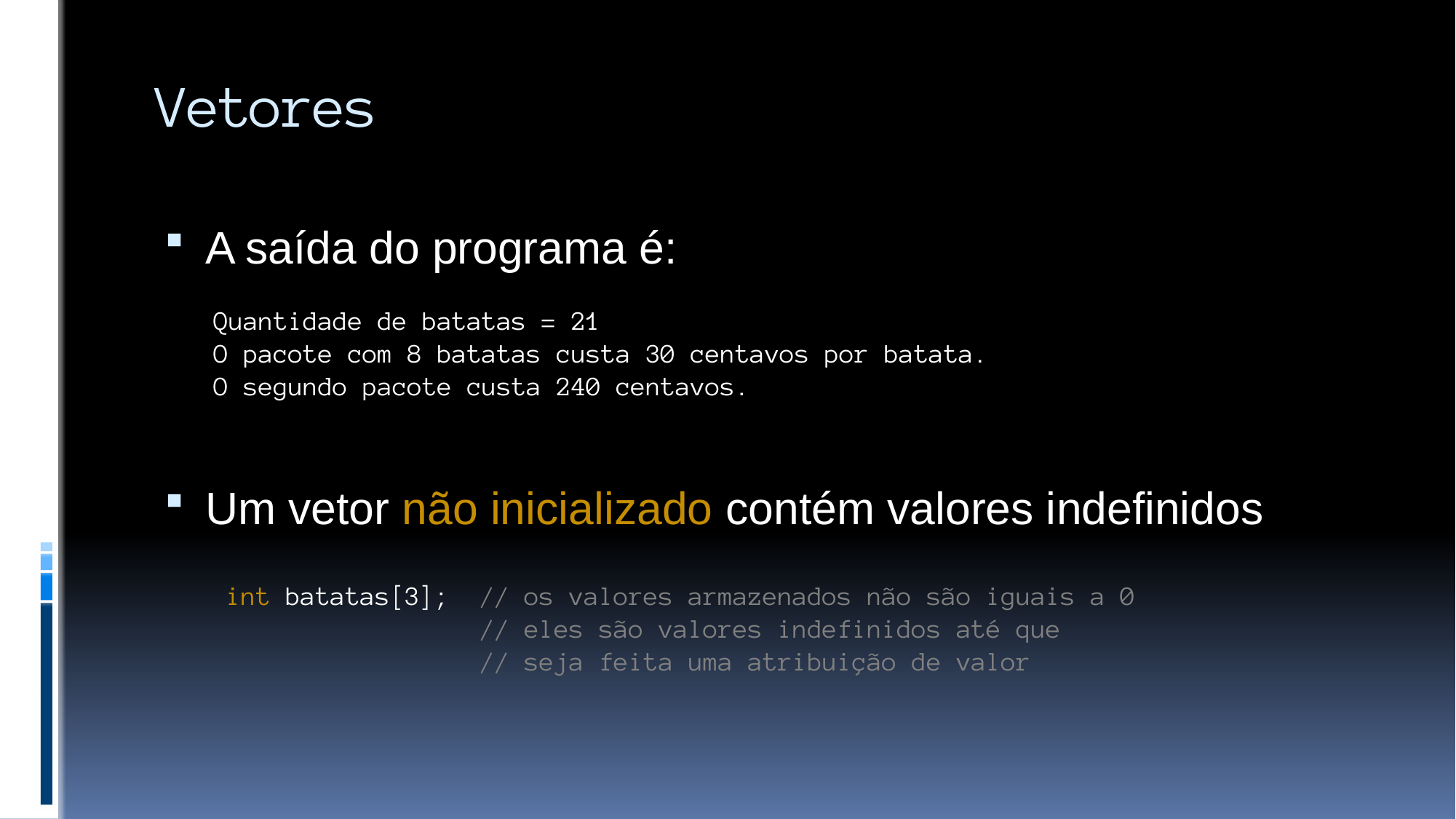

# Vetores
A saída do programa é:

Um vetor não inicializado contém valores indefinidos
Quantidade de batatas = 21
O pacote com 8 batatas custa 30 centavos por batata.
O segundo pacote custa 240 centavos.
int batatas[3];  // os valores armazenados não são iguais a 0
                 // eles são valores indefinidos até que
                 // seja feita uma atribuição de valor